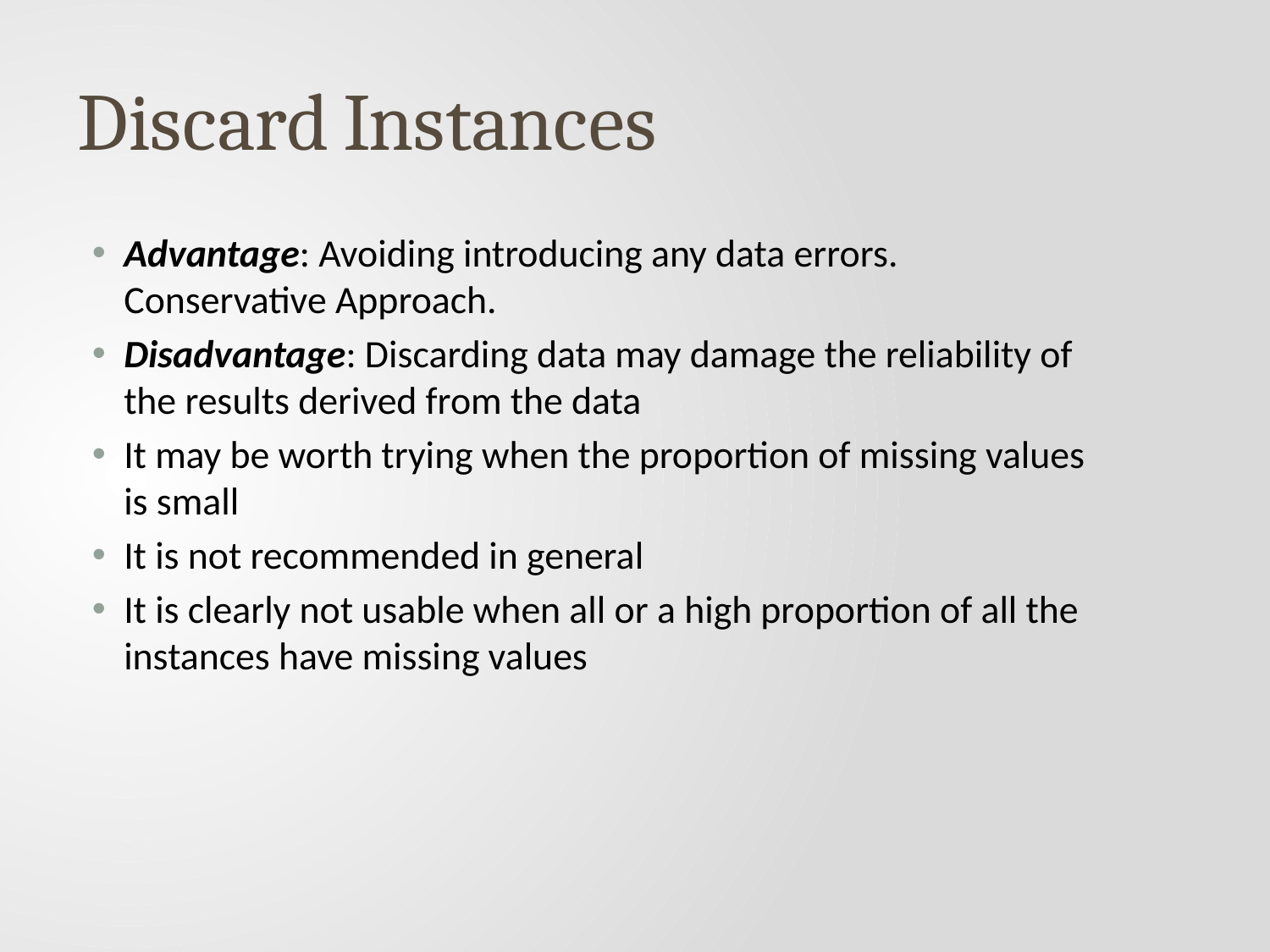

# Discard Instances
Advantage: Avoiding introducing any data errors. Conservative Approach.
Disadvantage: Discarding data may damage the reliability of the results derived from the data
It may be worth trying when the proportion of missing values is small
It is not recommended in general
It is clearly not usable when all or a high proportion of all the instances have missing values